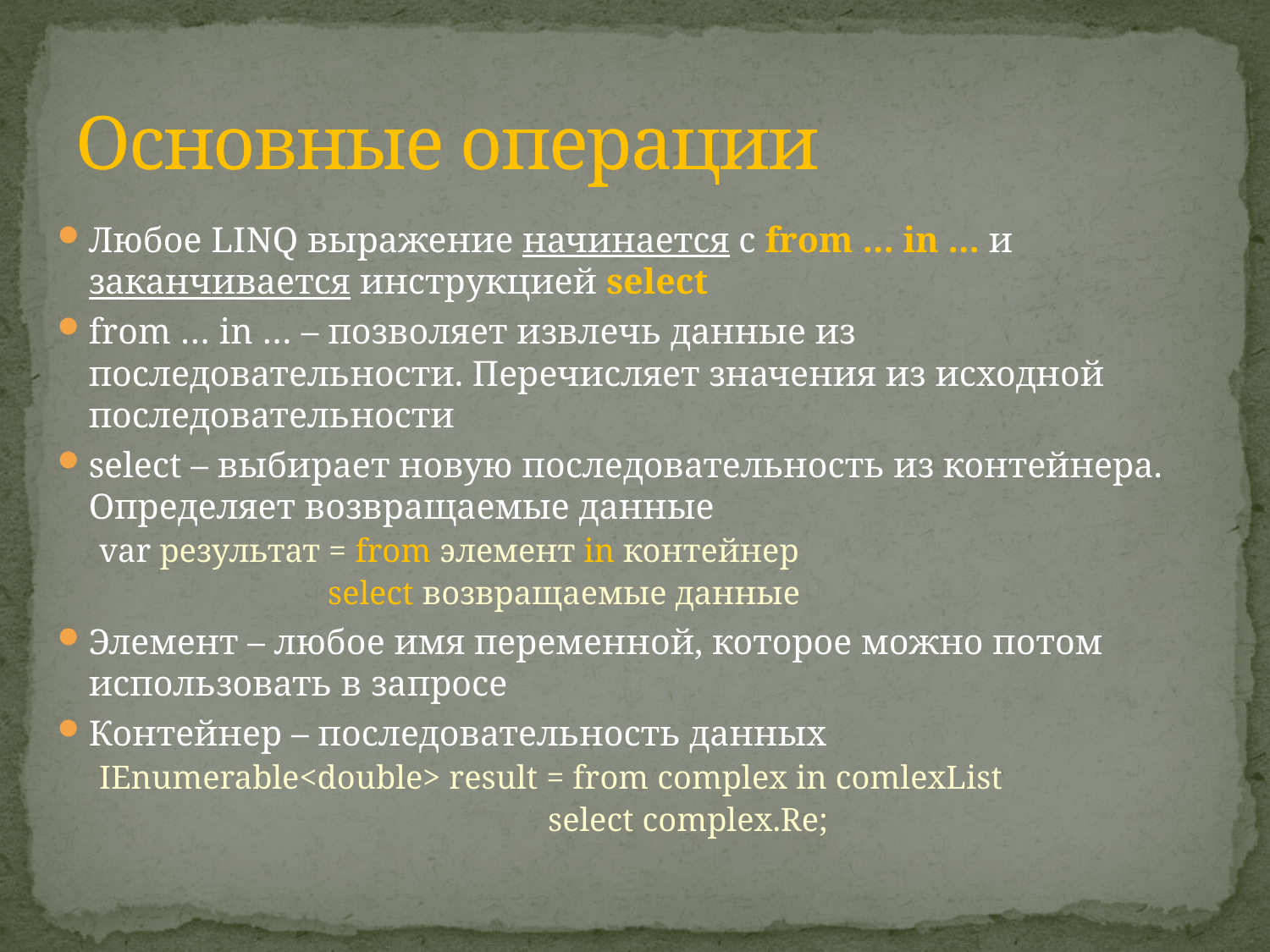

# Основные операции
Любое LINQ выражение начинается с from … in … и заканчивается инструкцией select
from … in … – позволяет извлечь данные из последовательности. Перечисляет значения из исходной последовательности
select – выбирает новую последовательность из контейнера. Определяет возвращаемые данные
var результат = from элемент in контейнер
                           select возвращаемые данные
Элемент – любое имя переменной, которое можно потом использовать в запросе
Контейнер – последовательность данных
IEnumerable<double> result = from complex in comlexList
                                                     select complex.Re;